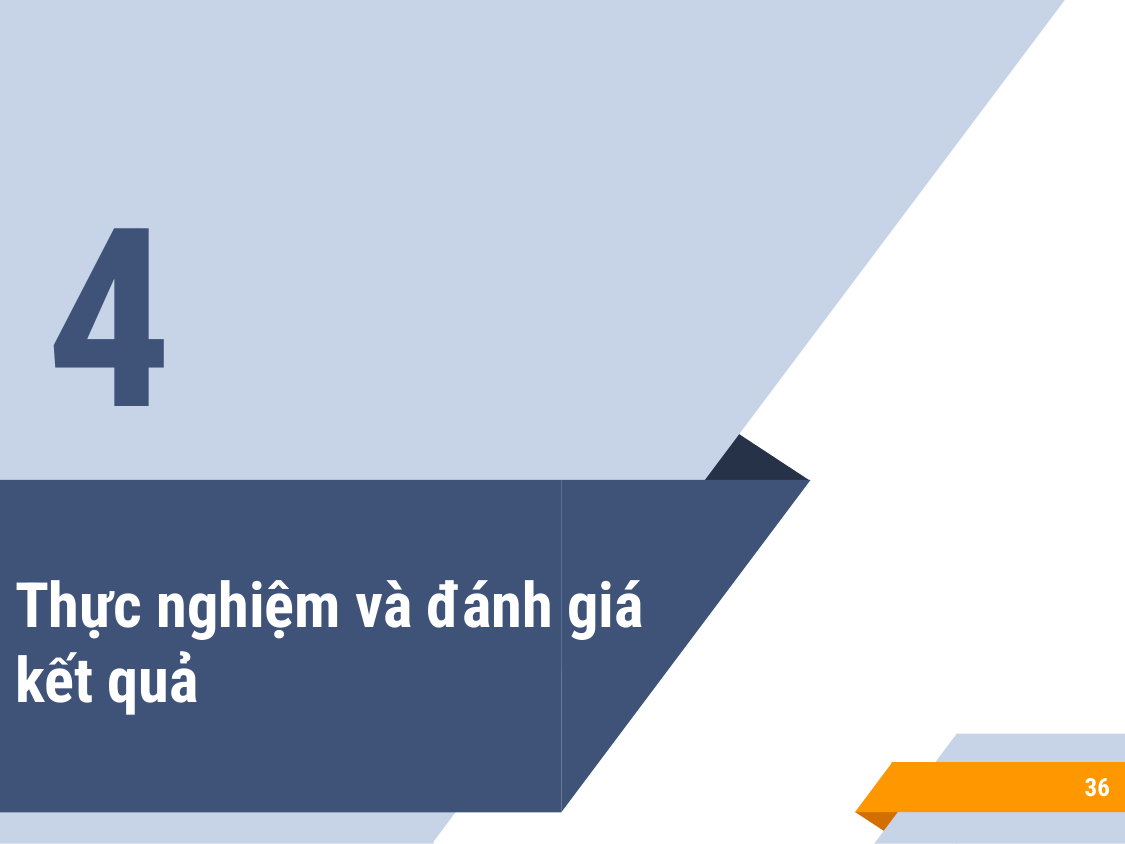

4
# Thực nghiệm và đánh giá kết quả
36